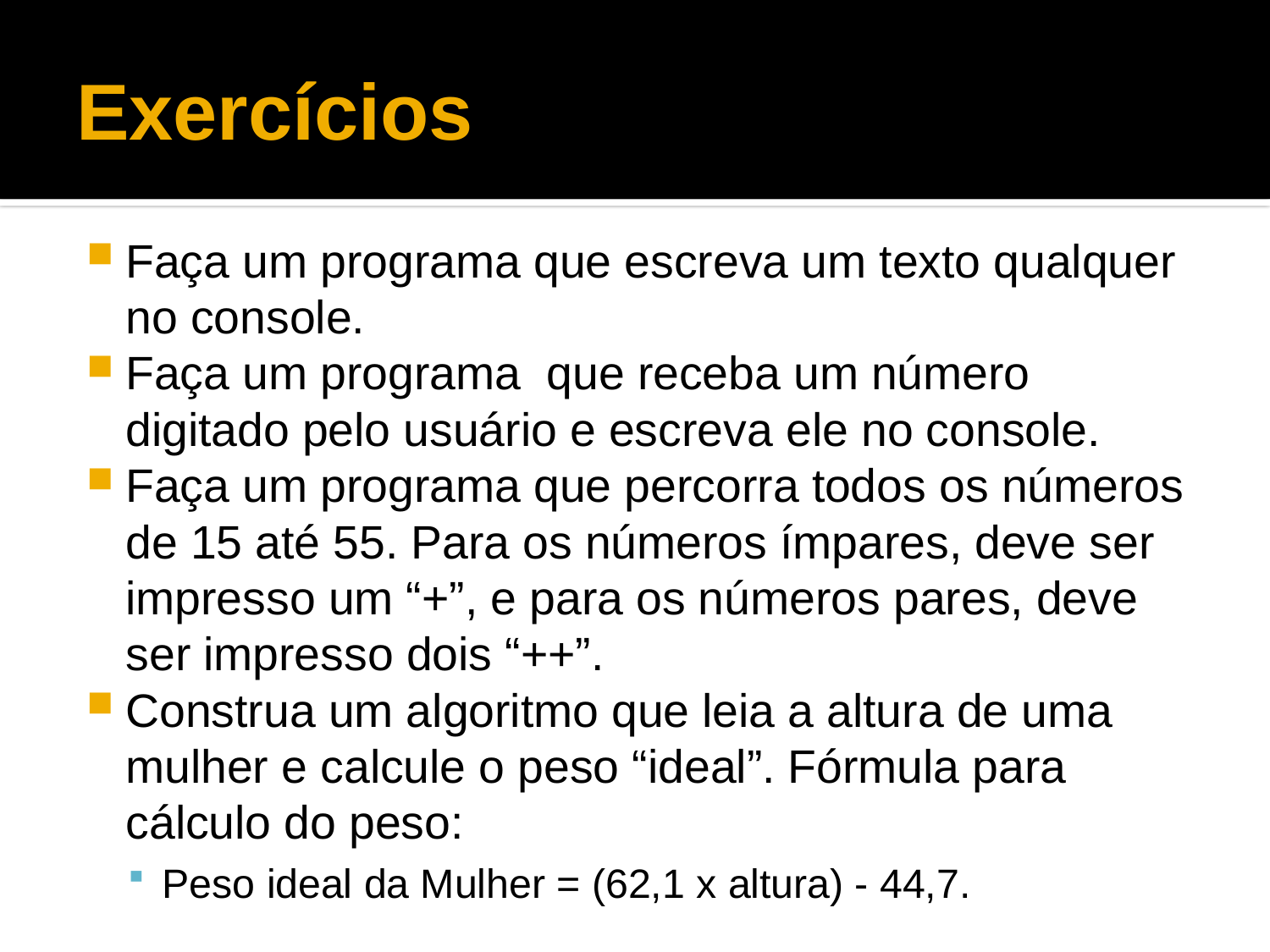

# Exercícios
Faça um programa que escreva um texto qualquer no console.
Faça um programa  que receba um número digitado pelo usuário e escreva ele no console.
Faça um programa que percorra todos os números de 15 até 55. Para os números ímpares, deve ser impresso um “+”, e para os números pares, deve ser impresso dois “++”.
Construa um algoritmo que leia a altura de uma mulher e calcule o peso “ideal”. Fórmula para cálculo do peso:
Peso ideal da Mulher = (62,1 x altura) - 44,7.